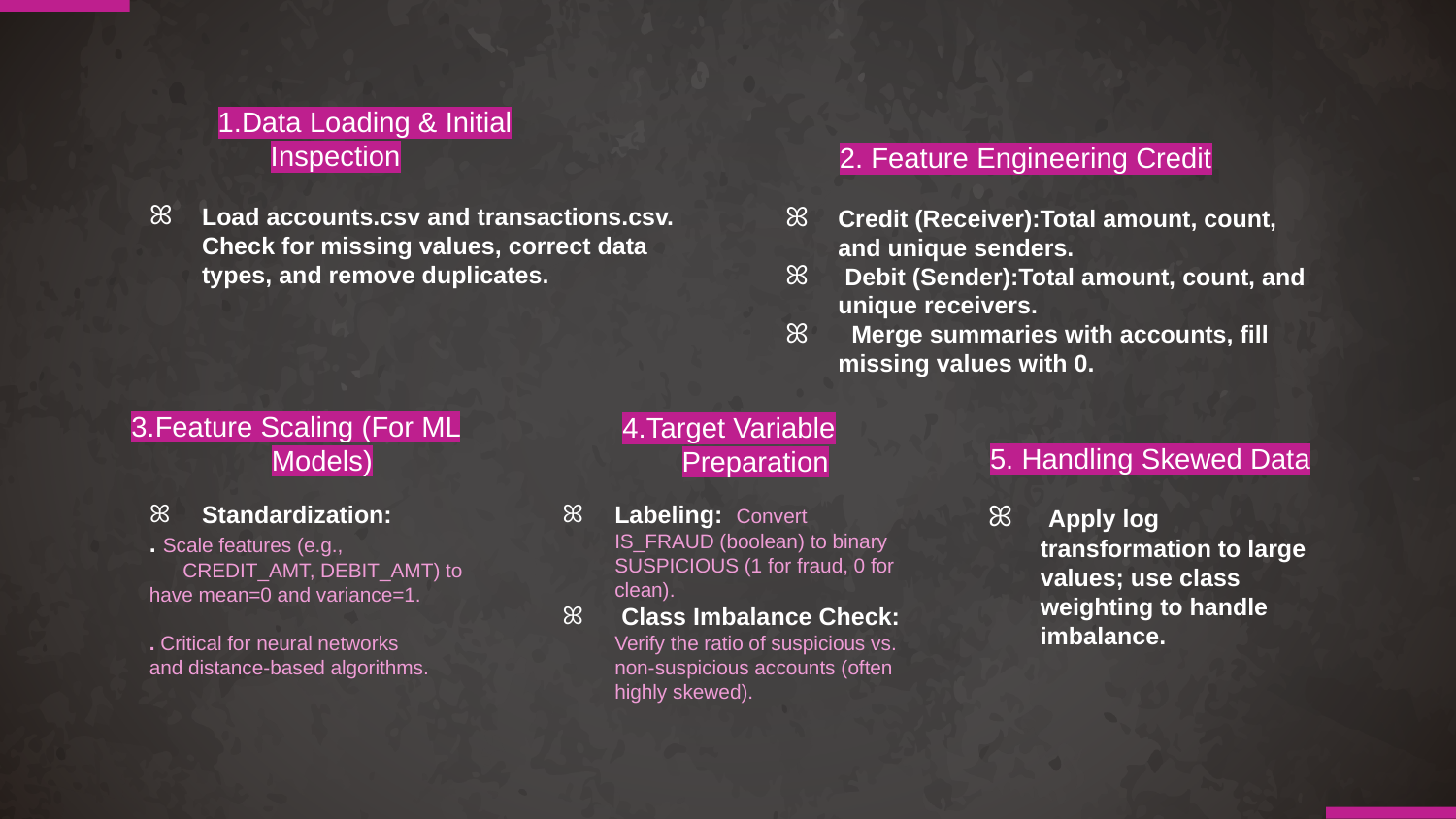

1.Data Loading & Initial Inspection
2. Feature Engineering Credit
Load accounts.csv and transactions.csv. Check for missing values, correct data types, and remove duplicates.
Credit (Receiver):Total amount, count, and unique senders.
 Debit (Sender):Total amount, count, and unique receivers.
  Merge summaries with accounts, fill missing values with 0.
5. Handling Skewed Data
3.Feature Scaling (For ML Models)
4.Target Variable Preparation
 Apply log transformation to large values; use class weighting to handle imbalance.
Standardization:
. Scale features (e.g.,                              CREDIT_AMT, DEBIT_AMT) to have mean=0 and variance=1.

. Critical for neural networks        and distance-based algorithms.

Labeling:  Convert IS_FRAUD (boolean) to binary SUSPICIOUS (1 for fraud, 0 for clean).
 Class Imbalance Check: Verify the ratio of suspicious vs. non-suspicious accounts (often highly skewed).